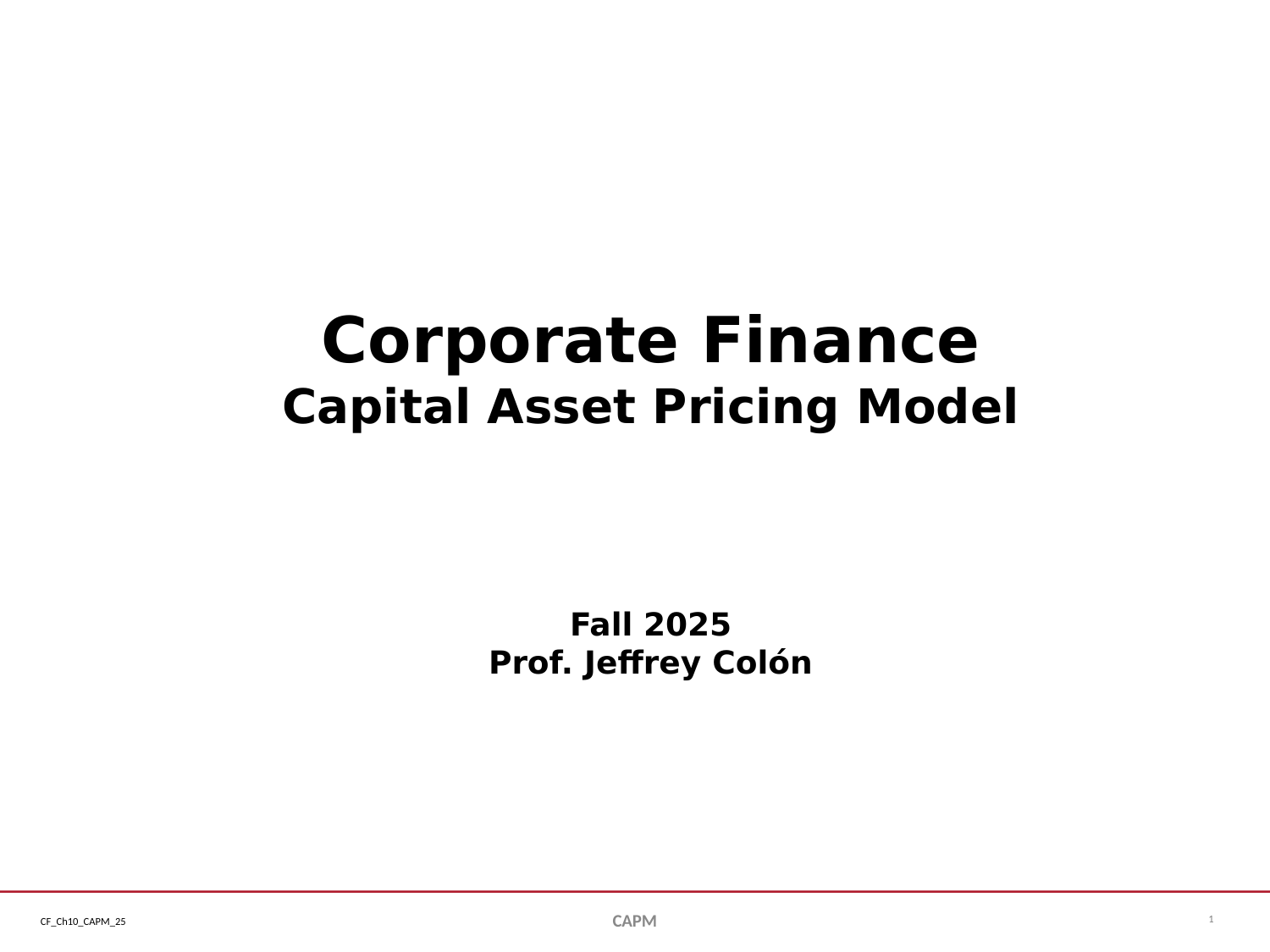

Corporate Finance
Capital Asset Pricing Model

Fall 2025
Prof. Jeffrey Colón
1
CAPM